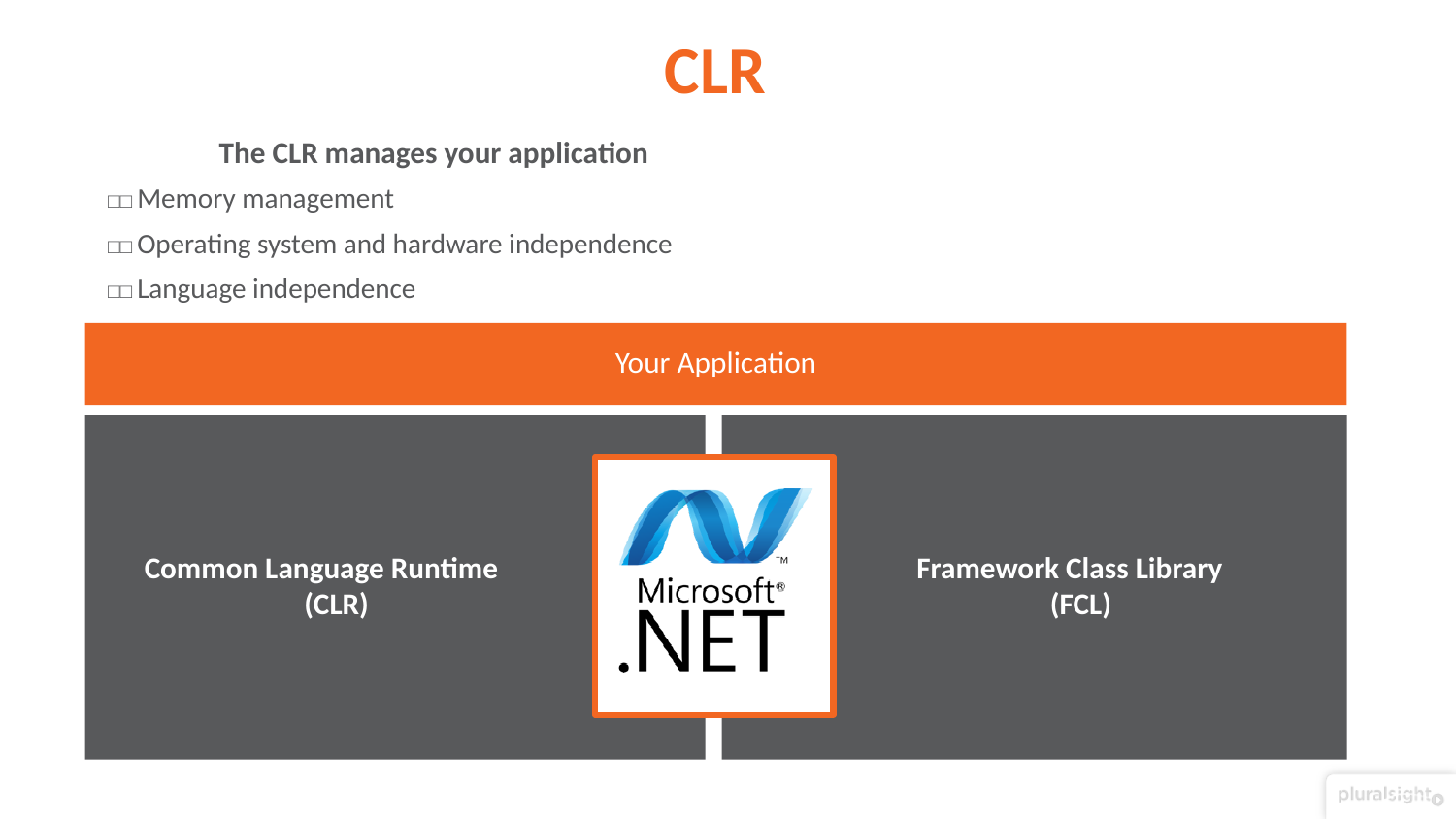

# CLR
	The CLR manages your application
□□ Memory management
□□ Operating system and hardware independence
□□ Language independence
Your Application

Common Language Runtime  (CLR)
Framework Class Library  (FCL)